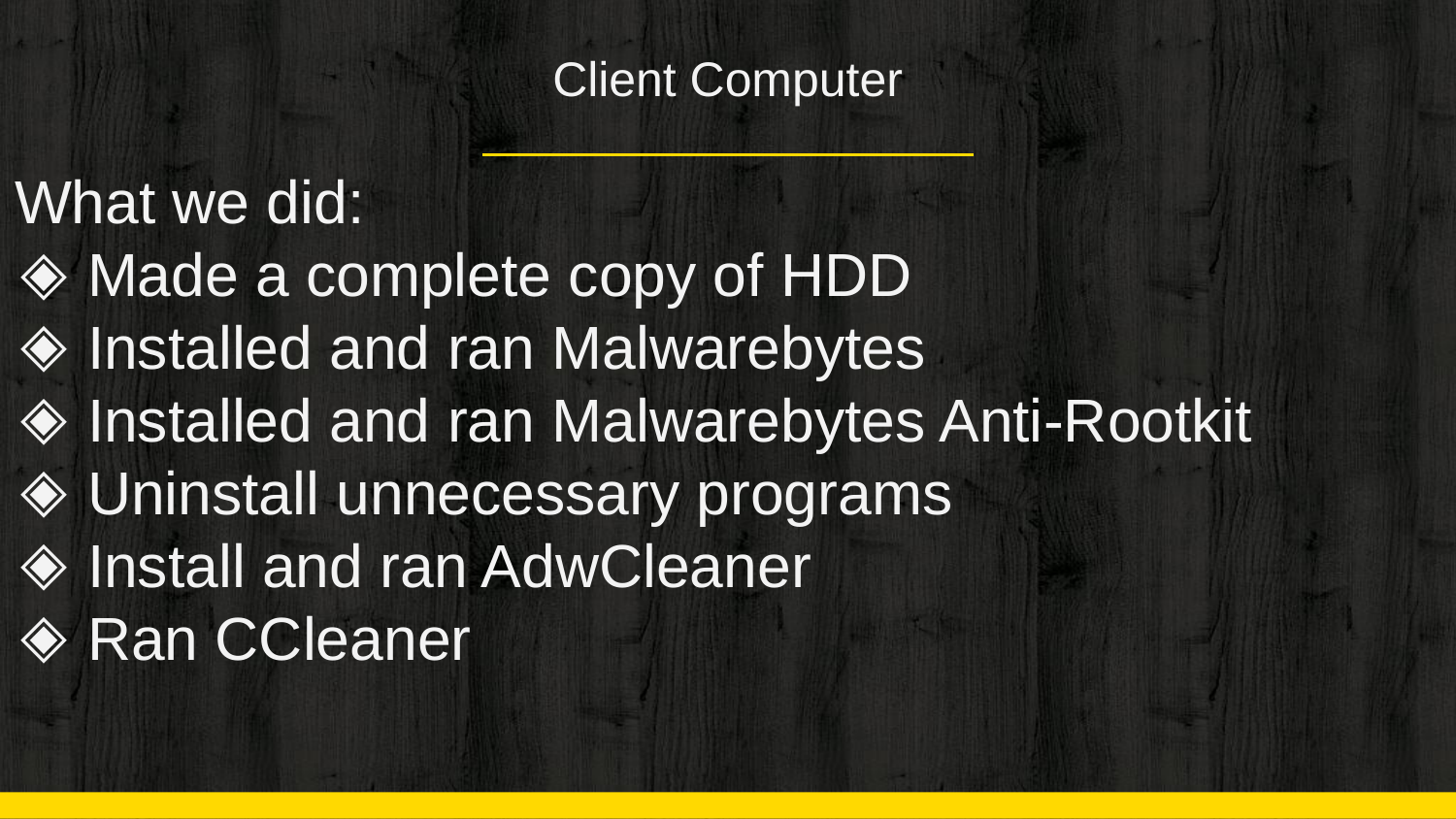

# Client Computer
What we did:
Made a complete copy of HDD
Installed and ran Malwarebytes
Installed and ran Malwarebytes Anti-Rootkit
Uninstall unnecessary programs
Install and ran AdwCleaner
Ran CCleaner